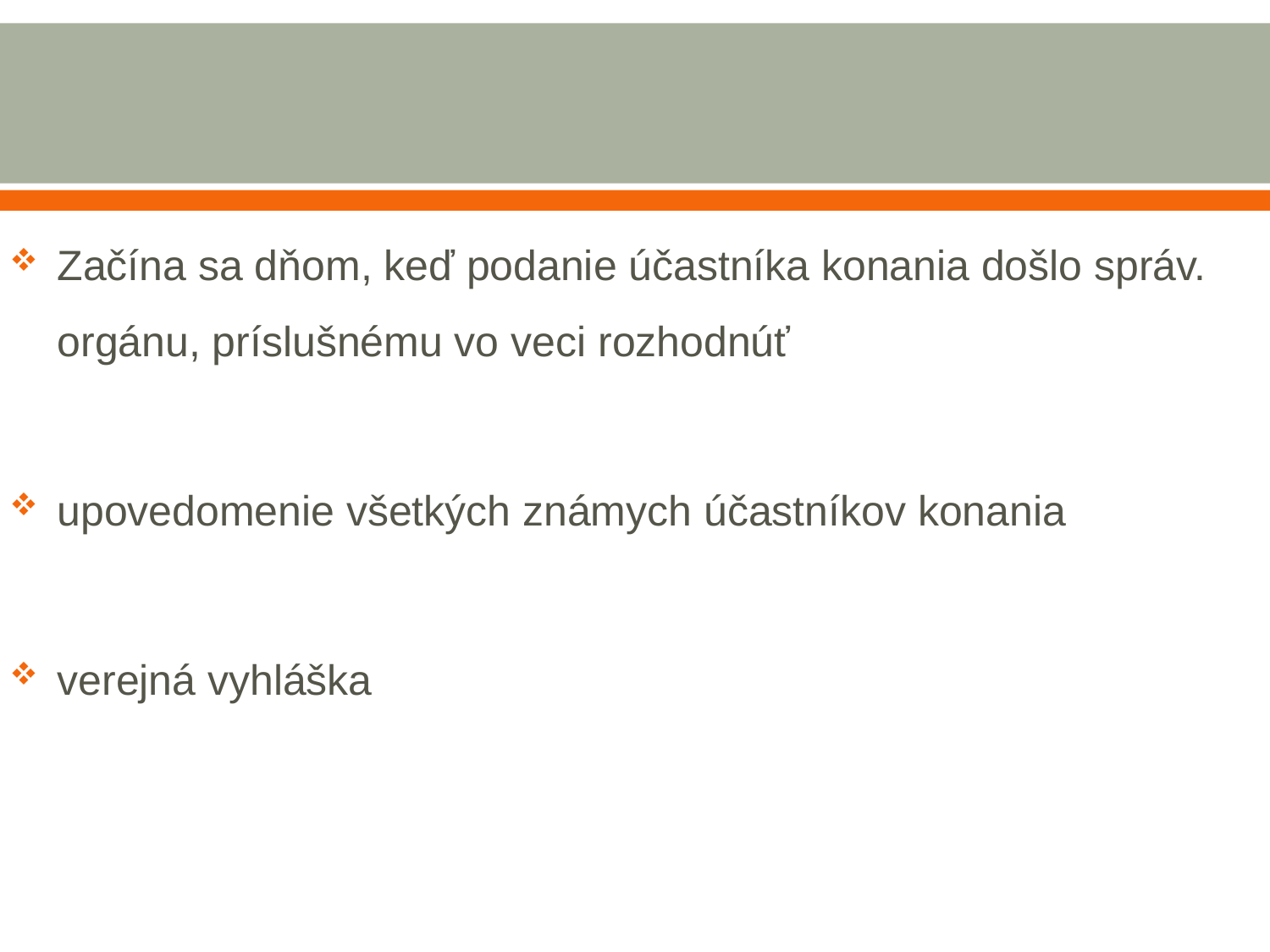

#
Začína sa dňom, keď podanie účastníka konania došlo správ. orgánu, príslušnému vo veci rozhodnúť

upovedomenie všetkých známych účastníkov konania

verejná vyhláška